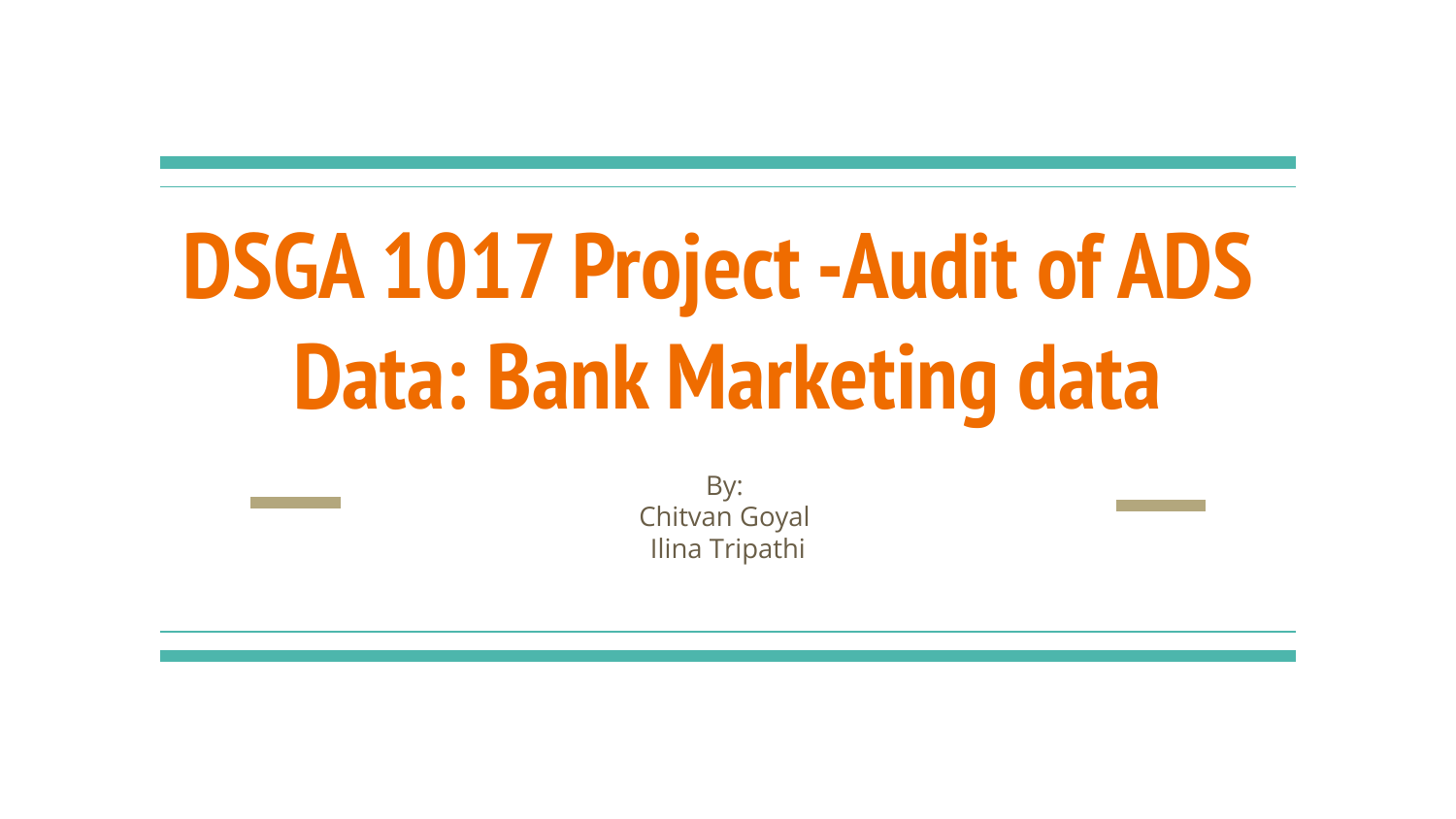

# DSGA 1017 Project -Audit of ADS
Data: Bank Marketing data
By:
Chitvan Goyal
Ilina Tripathi